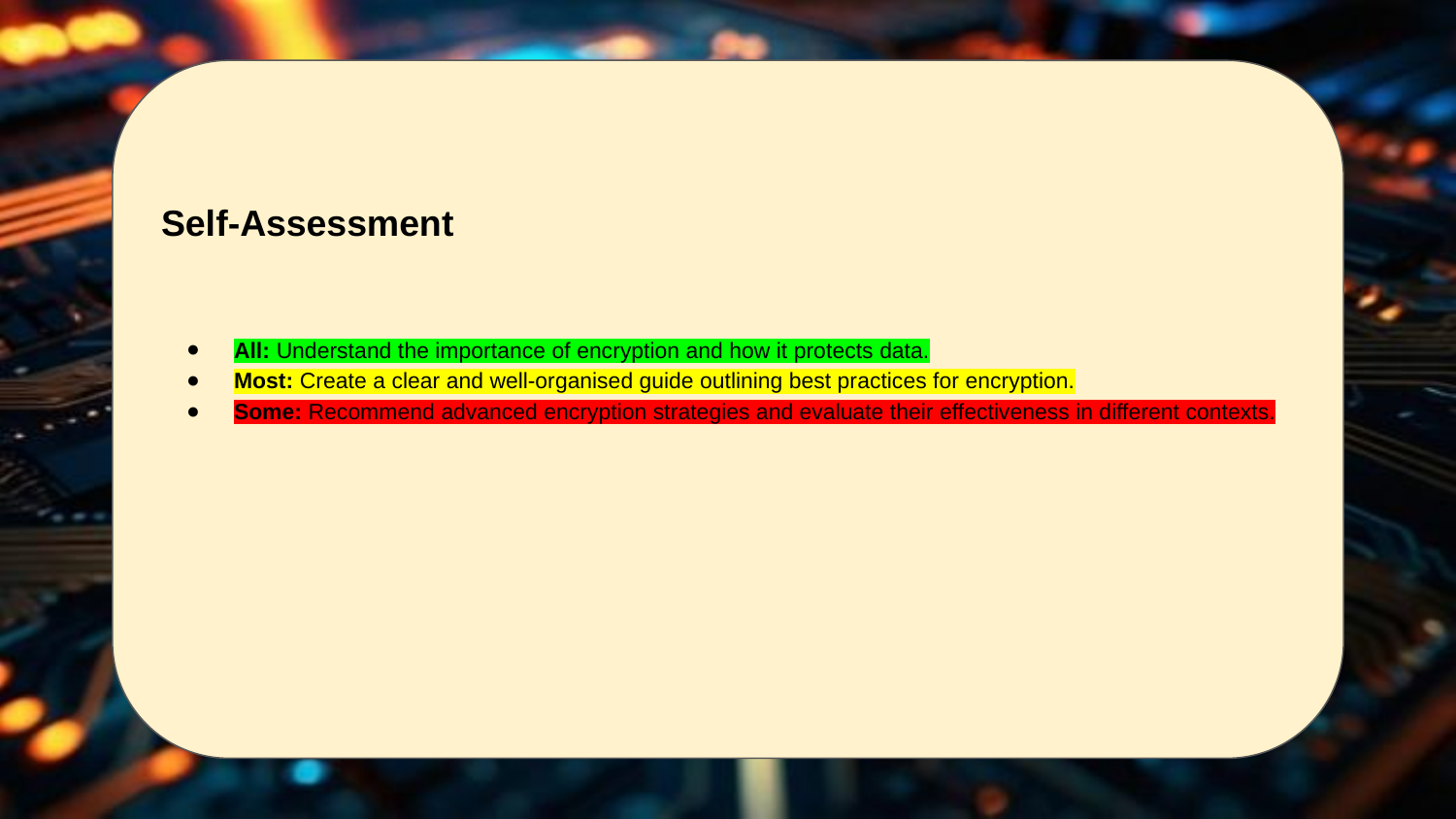

Self-Assessment

All: Understand the importance of encryption and how it protects data.
Most: Create a clear and well-organised guide outlining best practices for encryption.
Some: Recommend advanced encryption strategies and evaluate their effectiveness in different contexts.